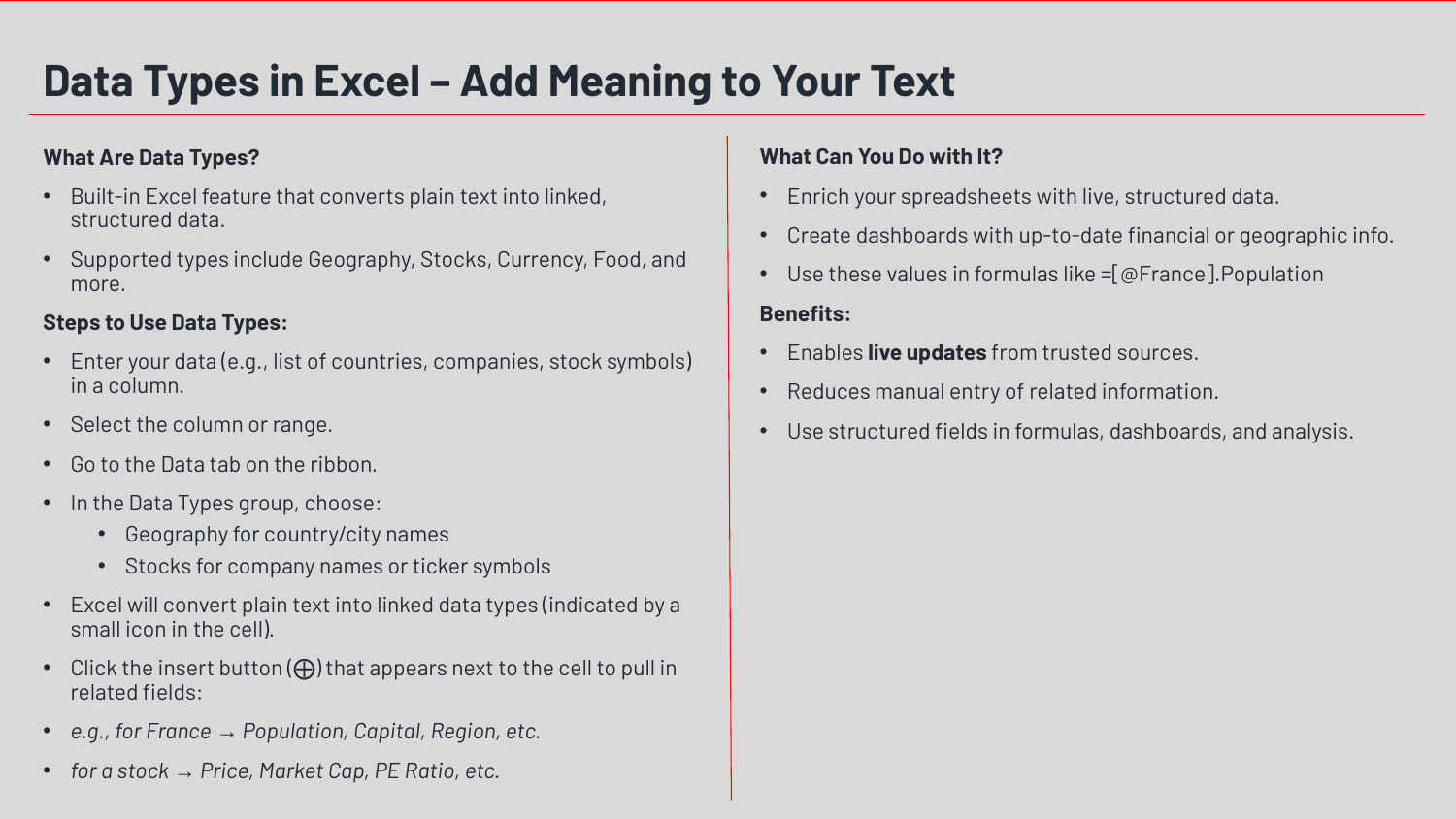

Data Types in Excel – Add Meaning to Your Text
What Can You Do with It?
Enrich your spreadsheets with live, structured data.
Create dashboards with up-to-date financial or geographic info.
Use these values in formulas like =[@France].Population
Benefits:
Enables live updates from trusted sources.
Reduces manual entry of related information.
Use structured fields in formulas, dashboards, and analysis.

What Are Data Types?
Built-in Excel feature that converts plain text into linked, structured data.
Supported types include Geography, Stocks, Currency, Food, and more.
Steps to Use Data Types:
Enter your data (e.g., list of countries, companies, stock symbols) in a column.
Select the column or range.
Go to the Data tab on the ribbon.
In the Data Types group, choose:
Geography for country/city names
Stocks for company names or ticker symbols
Excel will convert plain text into linked data types (indicated by a small icon in the cell).
Click the insert button (⨁) that appears next to the cell to pull in related fields:
e.g., for France → Population, Capital, Region, etc.
for a stock → Price, Market Cap, PE Ratio, etc.